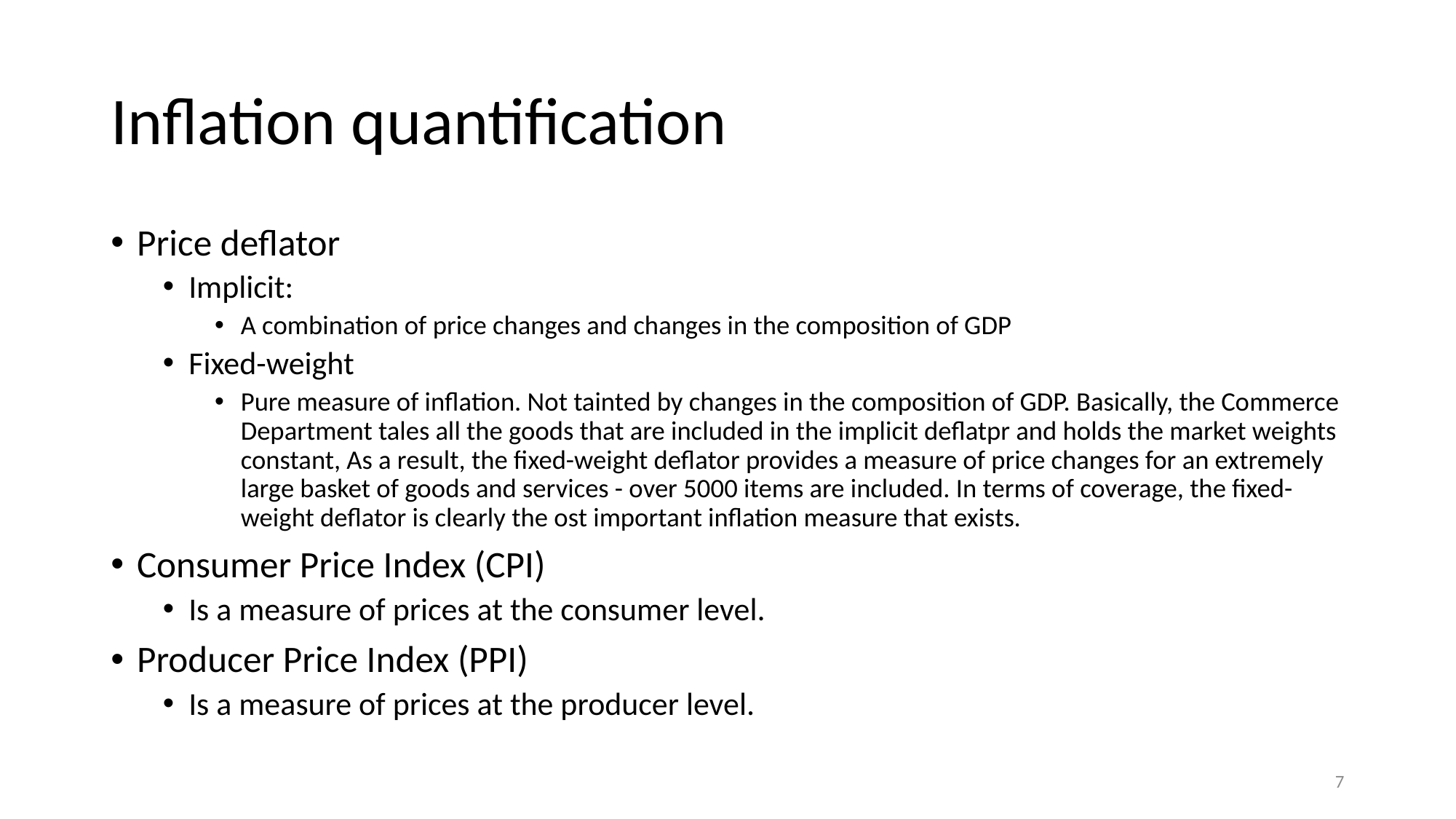

# Inflation quantification
Price deflator
Implicit:
A combination of price changes and changes in the composition of GDP
Fixed-weight
Pure measure of inflation. Not tainted by changes in the composition of GDP. Basically, the Commerce Department tales all the goods that are included in the implicit deflatpr and holds the market weights constant, As a result, the fixed-weight deflator provides a measure of price changes for an extremely large basket of goods and services - over 5000 items are included. In terms of coverage, the fixed-weight deflator is clearly the ost important inflation measure that exists.
Consumer Price Index (CPI)
Is a measure of prices at the consumer level.
Producer Price Index (PPI)
Is a measure of prices at the producer level.
7